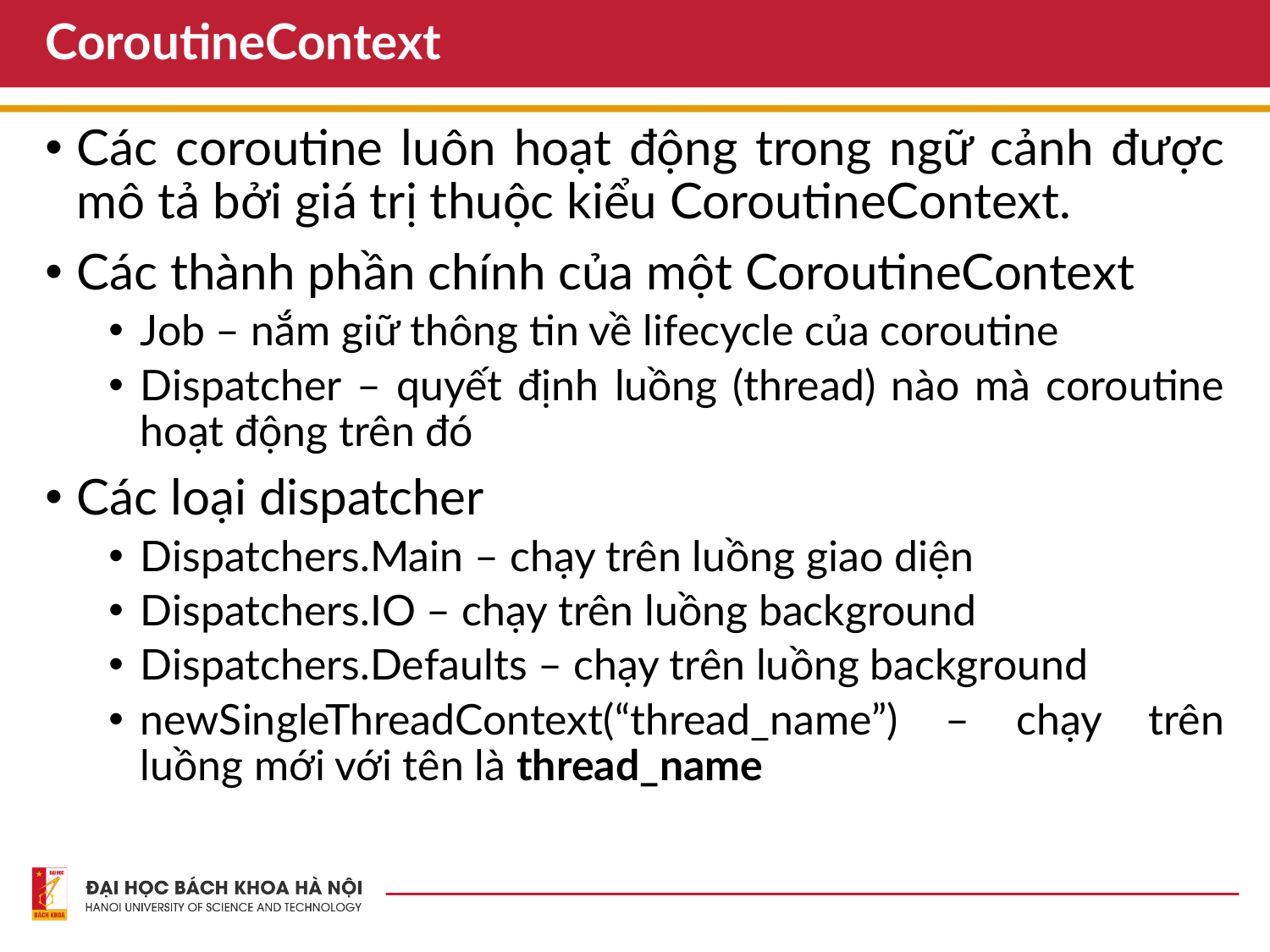

# CoroutineContext
Các coroutine luôn hoạt động trong ngữ cảnh được mô tả bởi giá trị thuộc kiểu CoroutineContext.
Các thành phần chính của một CoroutineContext
Job – nắm giữ thông tin về lifecycle của coroutine
Dispatcher – quyết định luồng (thread) nào mà coroutine hoạt động trên đó
Các loại dispatcher
Dispatchers.Main – chạy trên luồng giao diện
Dispatchers.IO – chạy trên luồng background
Dispatchers.Defaults – chạy trên luồng background
newSingleThreadContext(“thread_name”) – chạy trên luồng mới với tên là thread_name